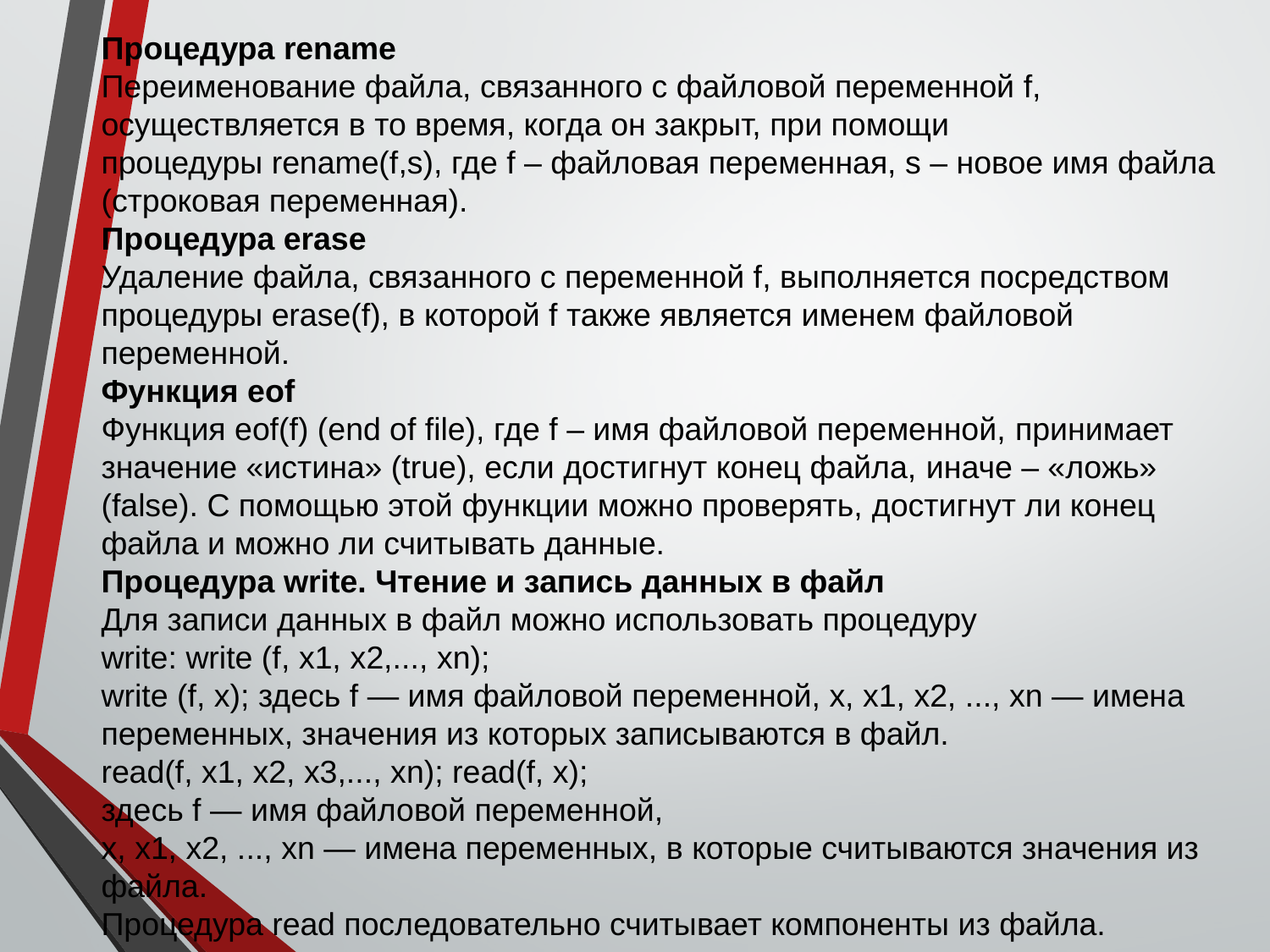

Процедура rename
Переименование файла, связанного с файловой переменной f, осуществляется в то время, когда он закрыт, при помощи процедуры rename(f,s), где f – файловая переменная, s – новое имя файла (строковая переменная).
Процедура erase
Удаление файла, связанного с переменной f, выполняется посредством процедуры erase(f), в которой f также является именем файловой переменной.
Функция eof
Функция eof(f) (end of file), где f – имя файловой переменной, принимает значение «истина» (true), если достигнут конец файла, иначе – «ложь» (false). С помощью этой функции можно проверять, достигнут ли конец файла и можно ли считывать данныe.
Процедура write. Чтение и запись данных в файл
Для записи данных в файл можно использовать процедуру write: write (f, x1, x2,..., xn);
write (f, x); здесь f — имя файловой переменной, x, x1, x2, ..., xn — имена переменных, значения из которых записываются в файл.
read(f, x1, x2, x3,..., xn); read(f, x);
здесь f — имя файловой переменной,
x, x1, x2, ..., xn — имена переменных, в которые считываются значения из файла.
Процедура read последовательно считывает компоненты из файла.